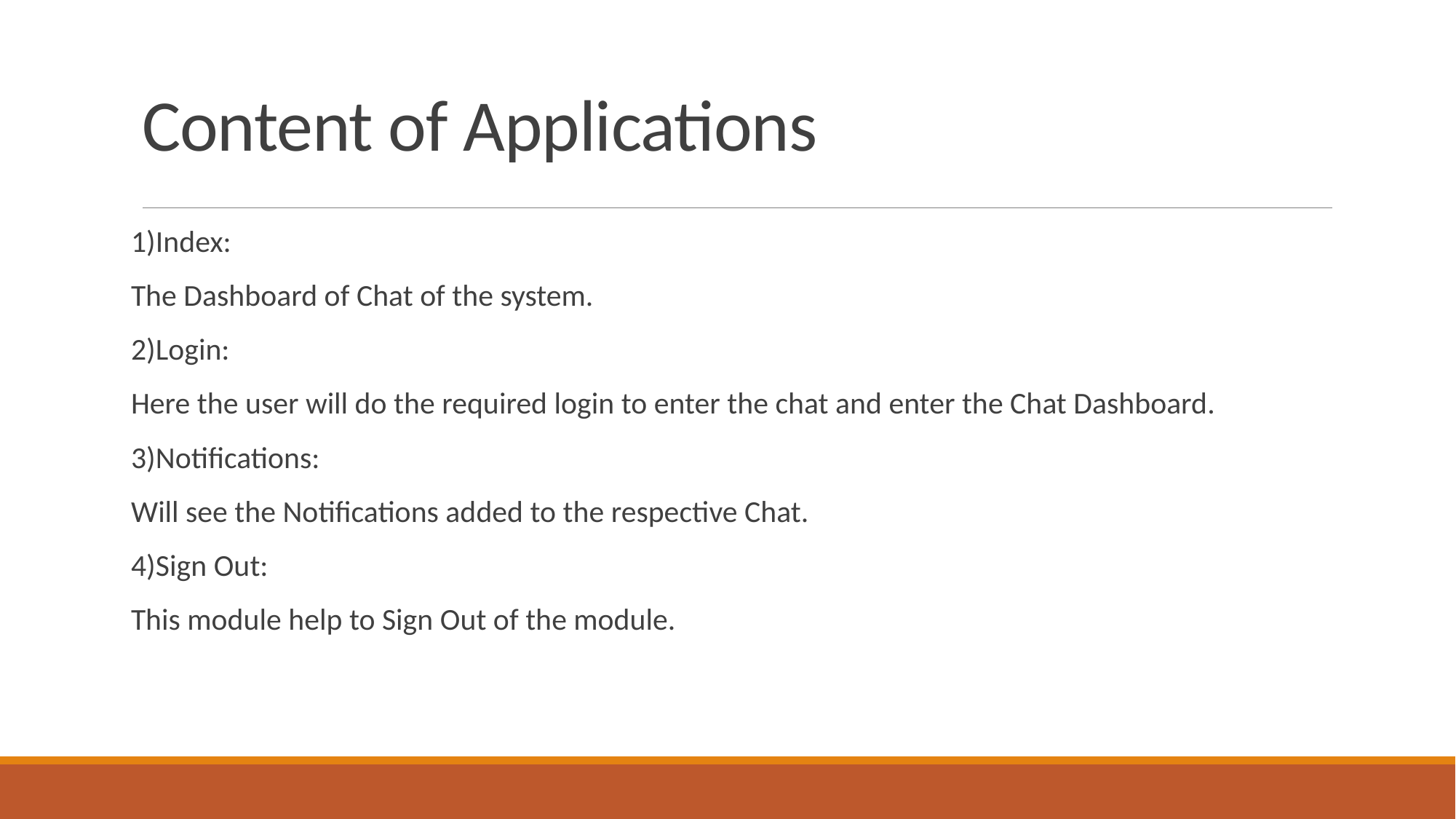

# Content of Applications
1)Index:
The Dashboard of Chat of the system.
2)Login:
Here the user will do the required login to enter the chat and enter the Chat Dashboard.
3)Notifications:
Will see the Notifications added to the respective Chat.
4)Sign Out:
This module help to Sign Out of the module.